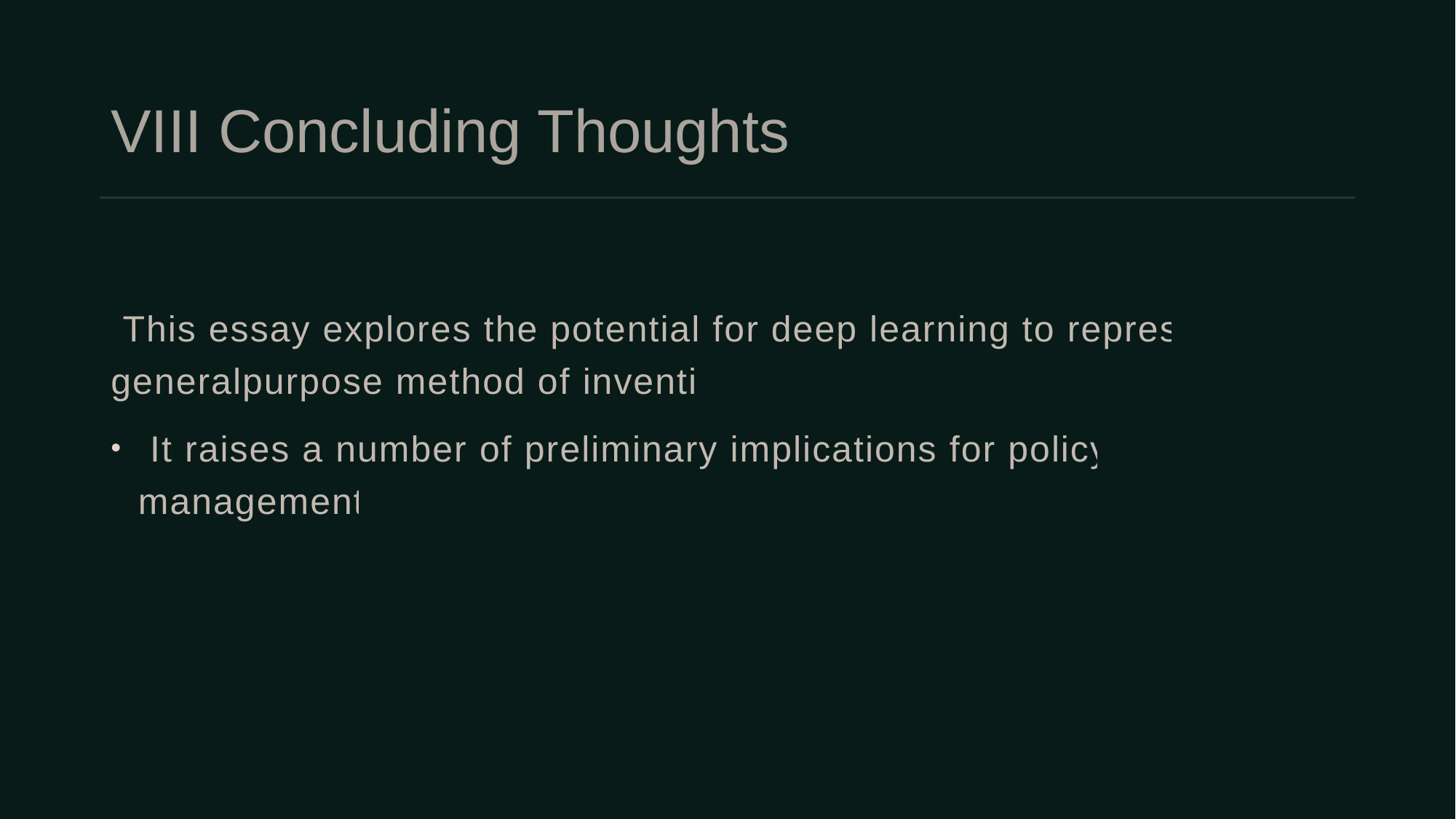

# VIII Concluding Thoughts
 This essay explores the potential for deep learning to represent a generalpurpose method of invention.
 It raises a number of preliminary implications for policy and management.